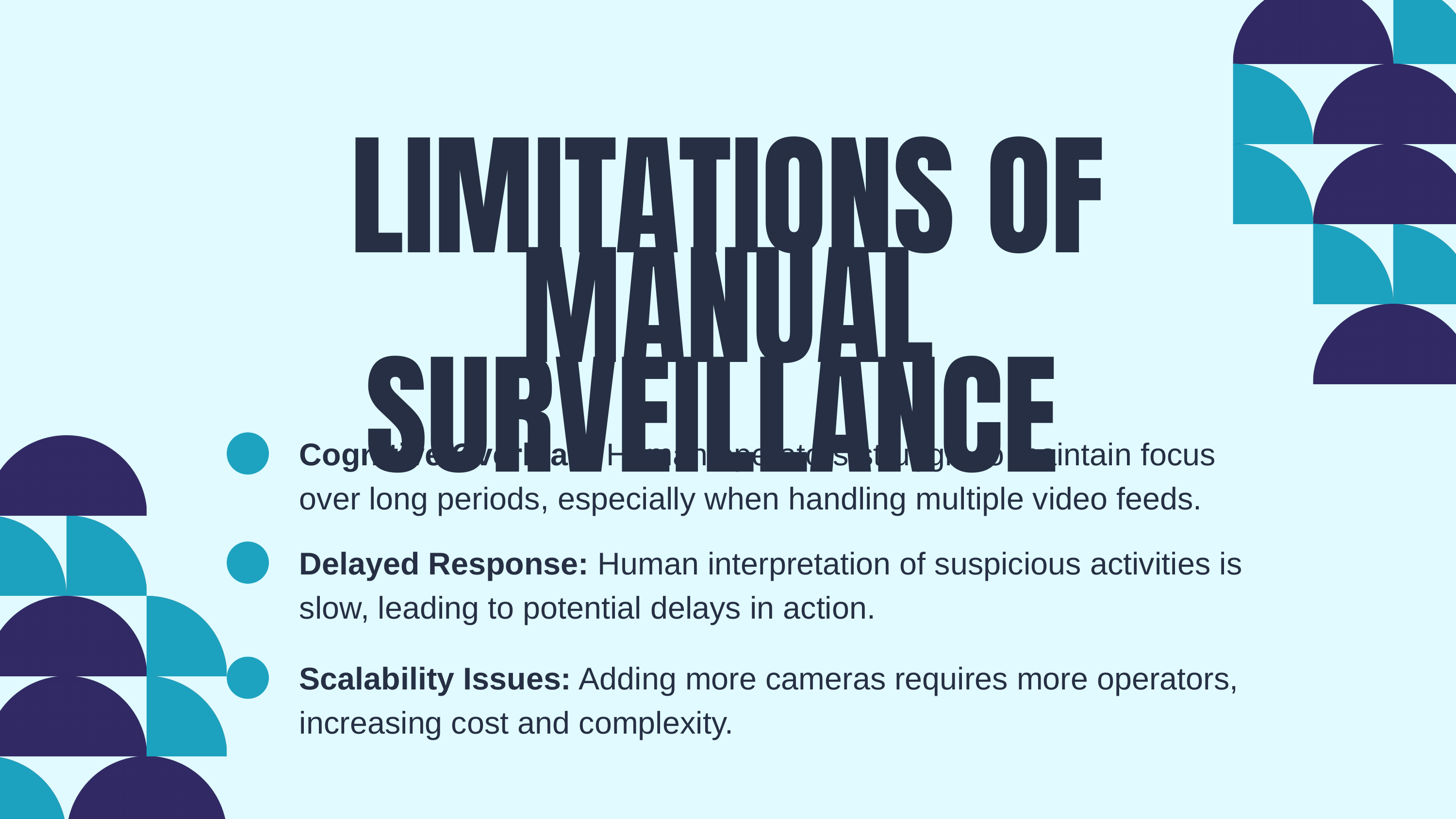

LIMITATIONS OF MANUAL SURVEILLANCE

Cognitive Overload: Human operators struggle to maintain focus over long periods, especially when handling multiple video feeds.

Delayed Response: Human interpretation of suspicious activities is slow, leading to potential delays in action.

Scalability Issues: Adding more cameras requires more operators, increasing cost and complexity.